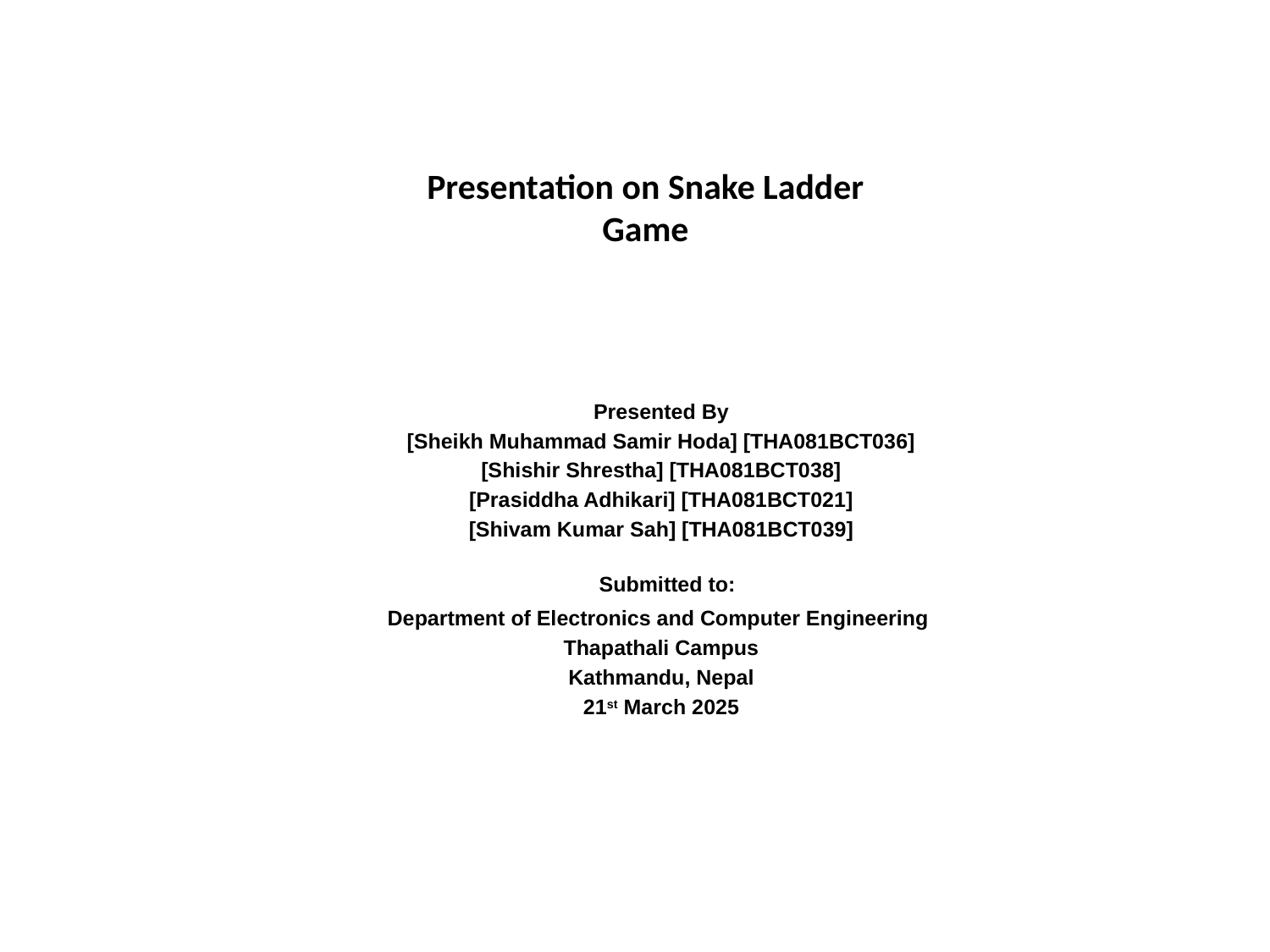

# Presentation on Snake Ladder Game
Presented By
[Sheikh Muhammad Samir Hoda] [THA081BCT036]
[Shishir Shrestha] [THA081BCT038]
[Prasiddha Adhikari] [THA081BCT021]
[Shivam Kumar Sah] [THA081BCT039]
 Submitted to:
Department of Electronics and Computer Engineering
Thapathali Campus
Kathmandu, Nepal
21st March 2025